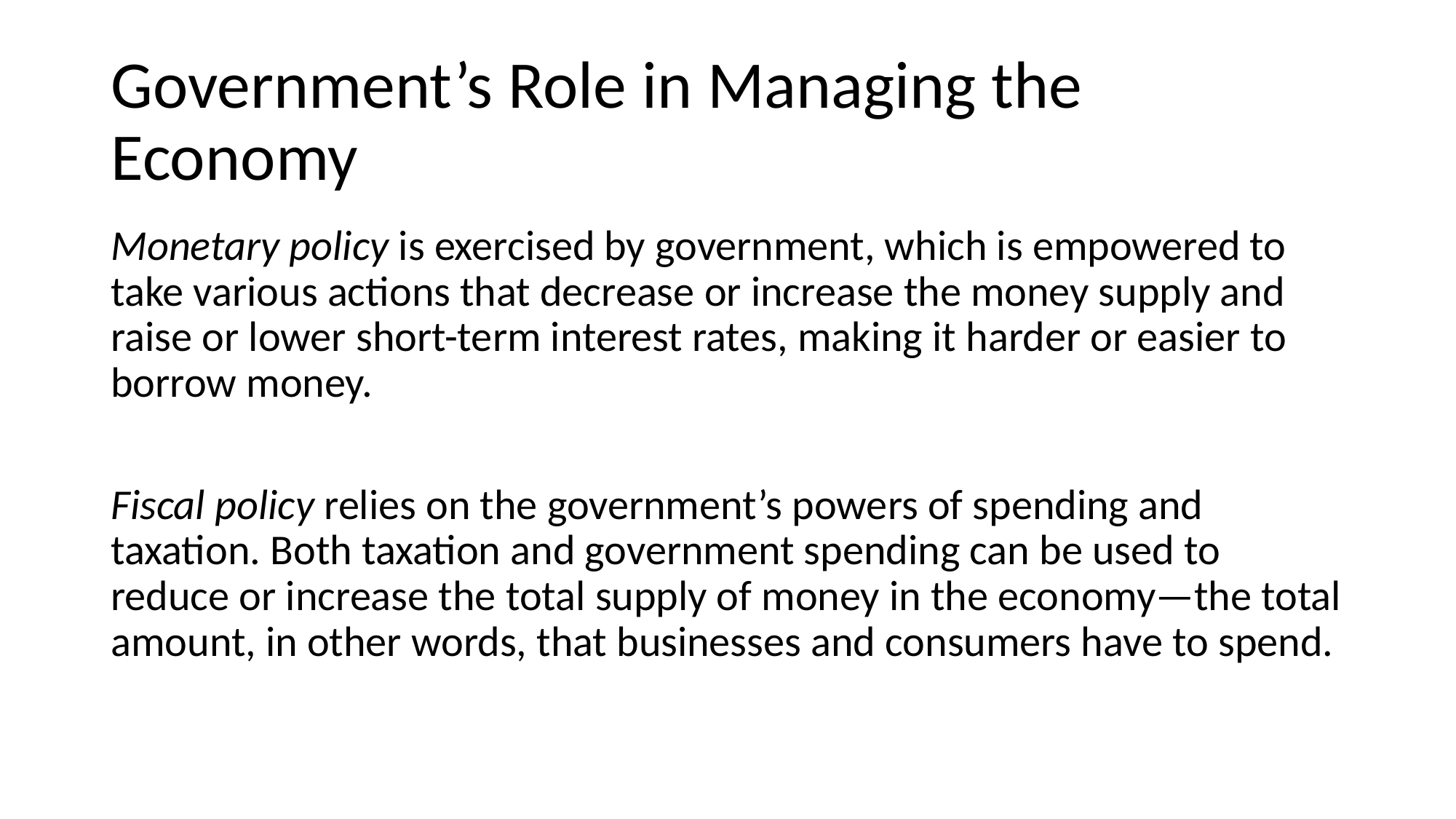

# Government’s Role in Managing the Economy
Monetary policy is exercised by government, which is empowered to take various actions that decrease or increase the money supply and raise or lower short-term interest rates, making it harder or easier to borrow money.

Fiscal policy relies on the government’s powers of spending and taxation. Both taxation and government spending can be used to reduce or increase the total supply of money in the economy—the total amount, in other words, that businesses and consumers have to spend.